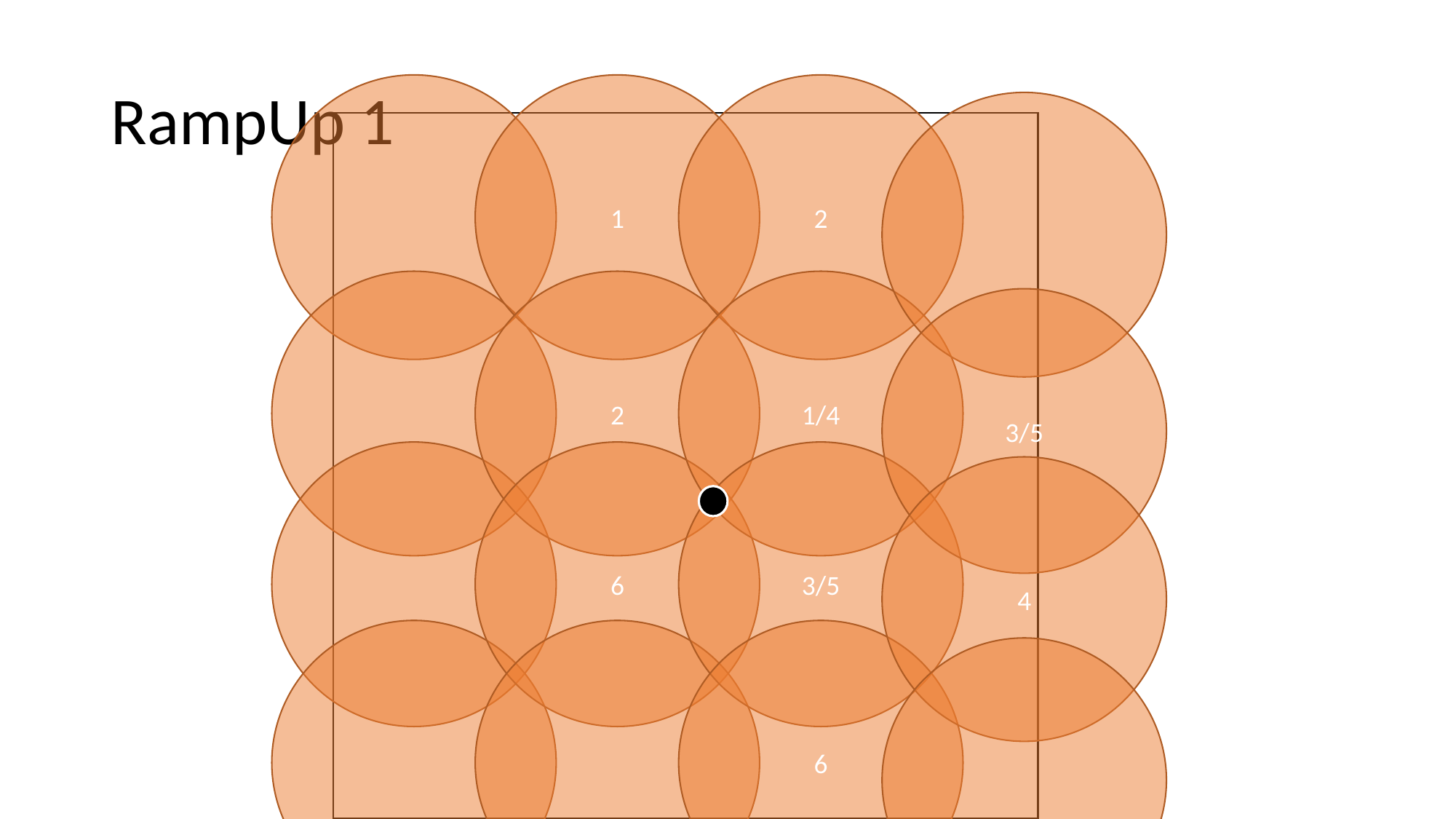

# RampUp 1

1
2

2
1/4
3/5

6
3/5
4

6